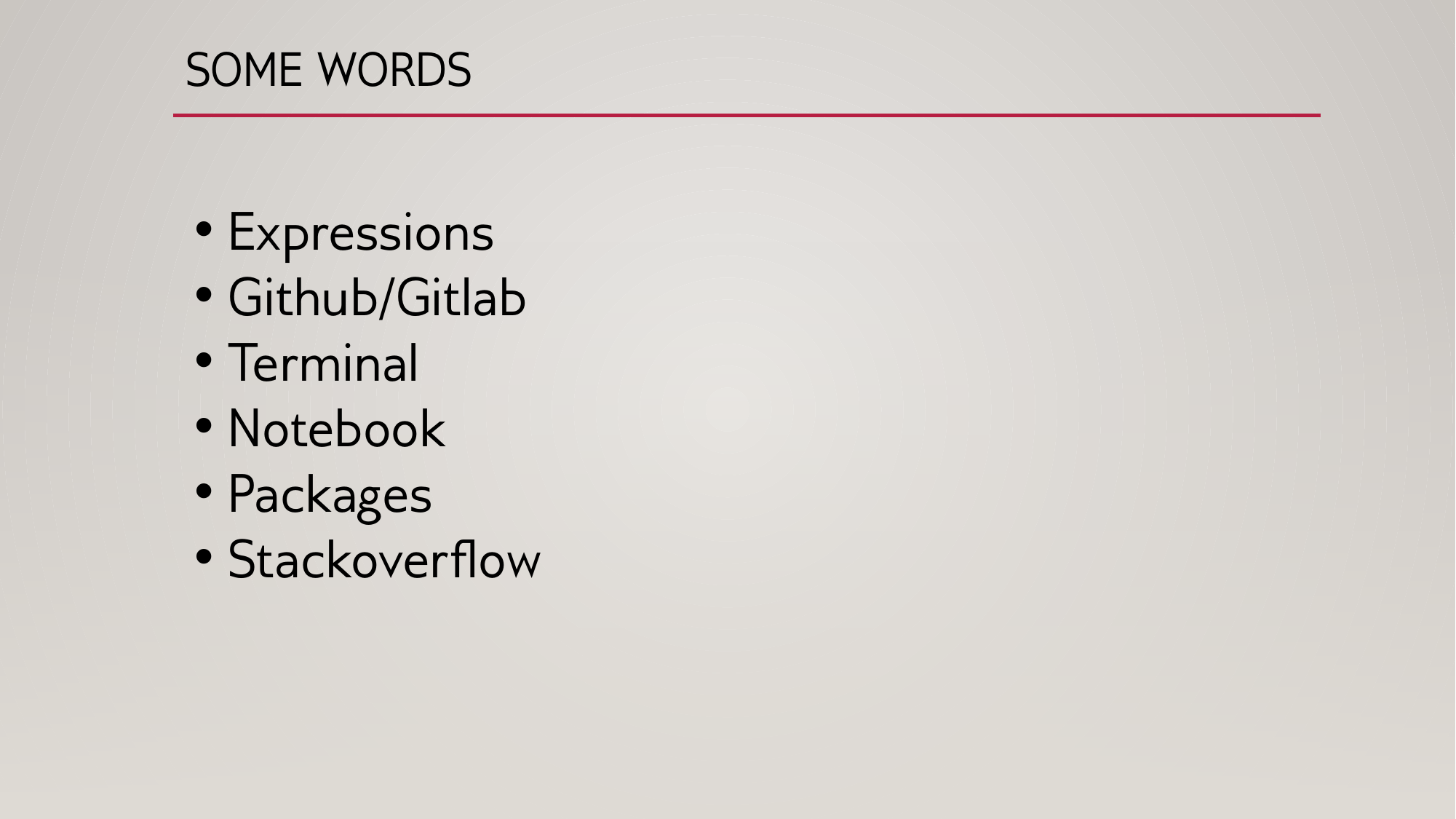

# Some words
Expressions
Github/Gitlab
Terminal
Notebook
Packages
Stackoverflow